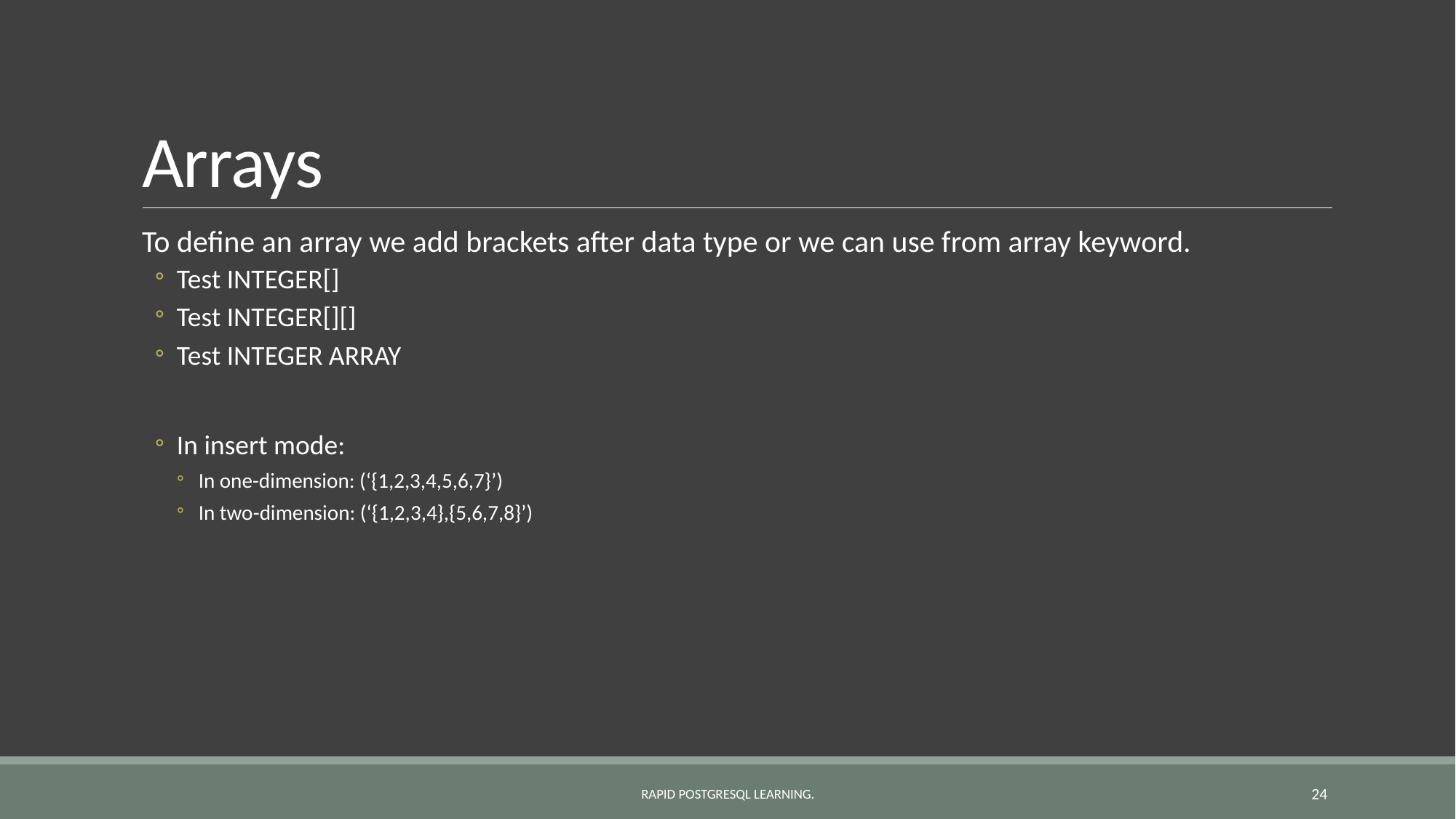

# Arrays
To define an array we add brackets after data type or we can use from array keyword.
Test INTEGER[]
Test INTEGER[][]
Test INTEGER ARRAY

In insert mode:
In one-dimension: (‘{1,2,3,4,5,6,7}’)
In two-dimension: (‘{1,2,3,4},{5,6,7,8}’)

Rapid POSTGRESQL learning.
24